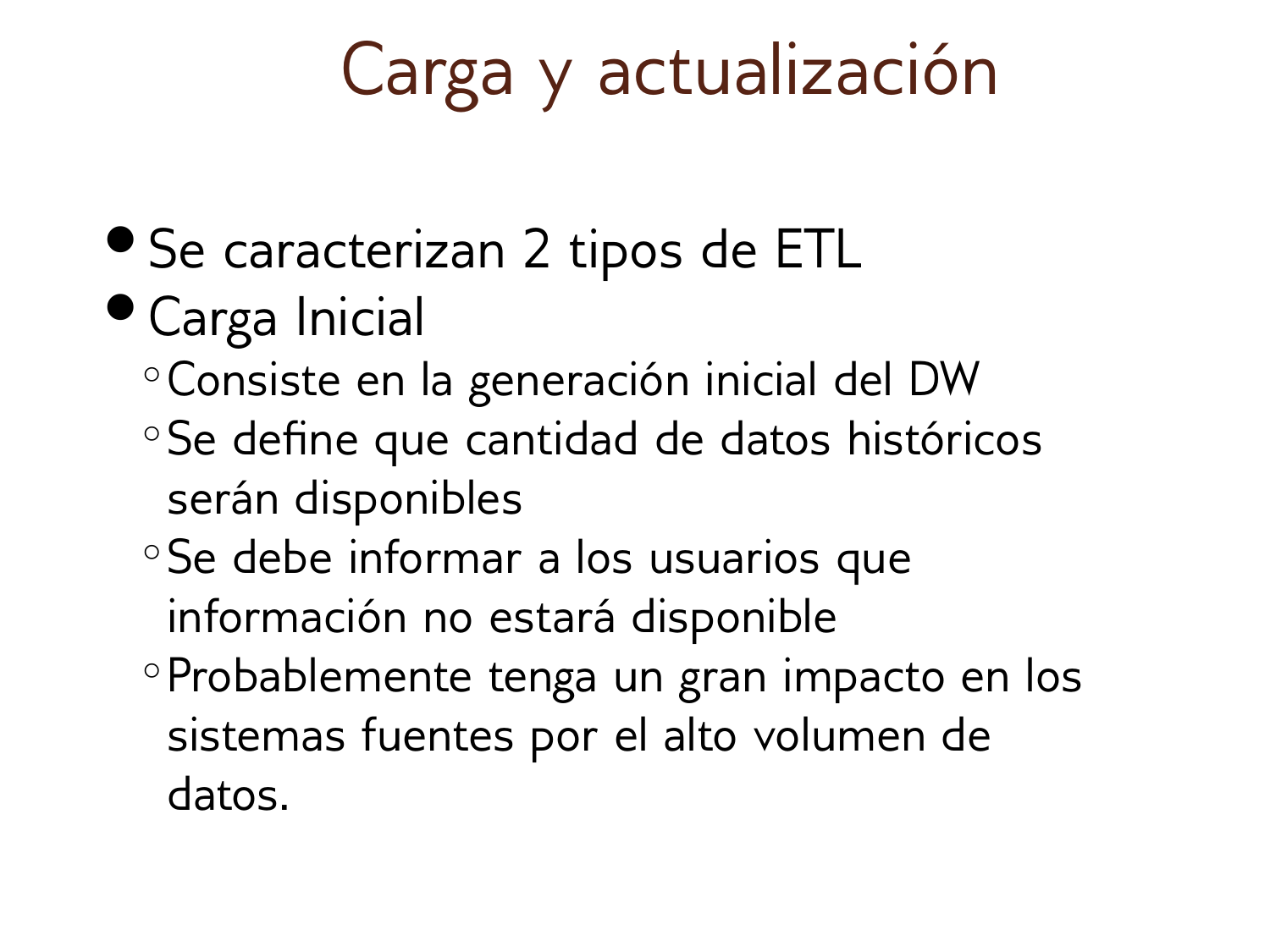

Carga y actualización
Se caracterizan 2 tipos de ETL
Carga Inicial
Consiste en la generación inicial del DW
Se define que cantidad de datos históricos serán disponibles
Se debe informar a los usuarios que información no estará disponible
Probablemente tenga un gran impacto en los sistemas fuentes por el alto volumen de datos.